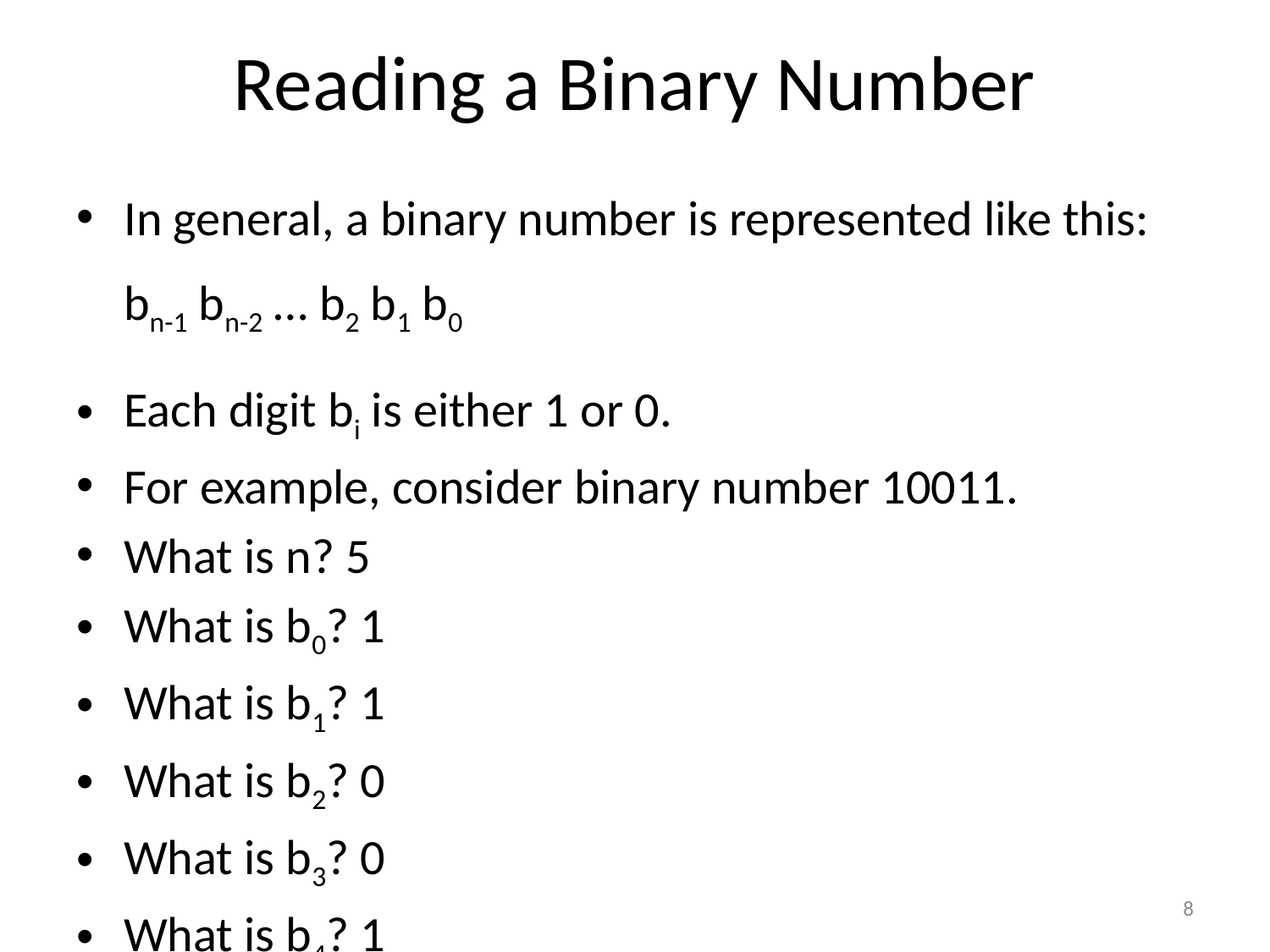

# Reading a Binary Number
In general, a binary number is represented like this:
bn-1 bn-2 … b2 b1 b0

Each digit bi is either 1 or 0.
For example, consider binary number 10011.
What is n? 5
What is b0? 1
What is b1? 1
What is b2? 0
What is b3? 0
What is b4? 1
8